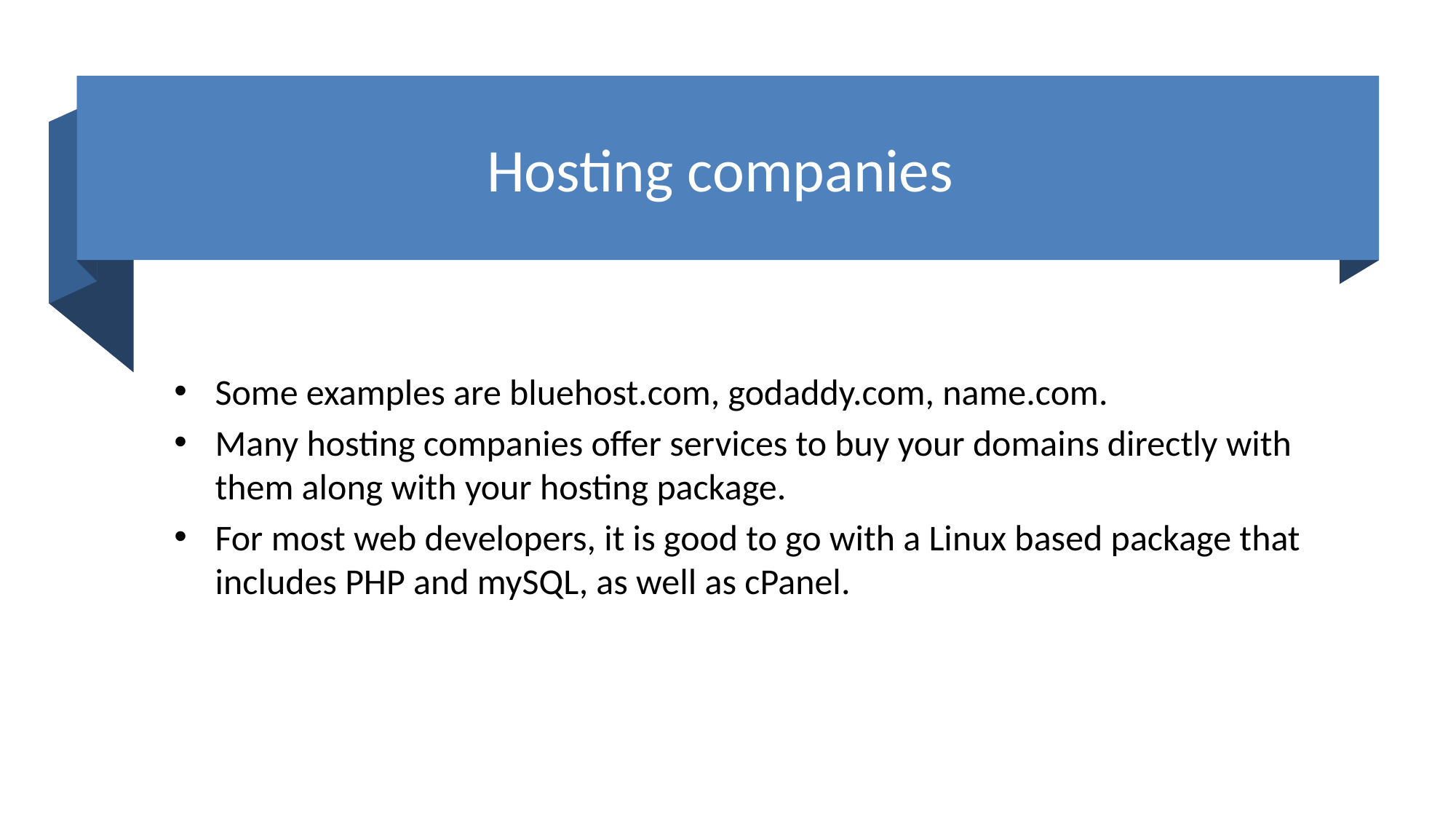

# Hosting companies

Some examples are bluehost.com, godaddy.com, name.com.
Many hosting companies offer services to buy your domains directly with them along with your hosting package.
For most web developers, it is good to go with a Linux based package that includes PHP and mySQL, as well as cPanel.